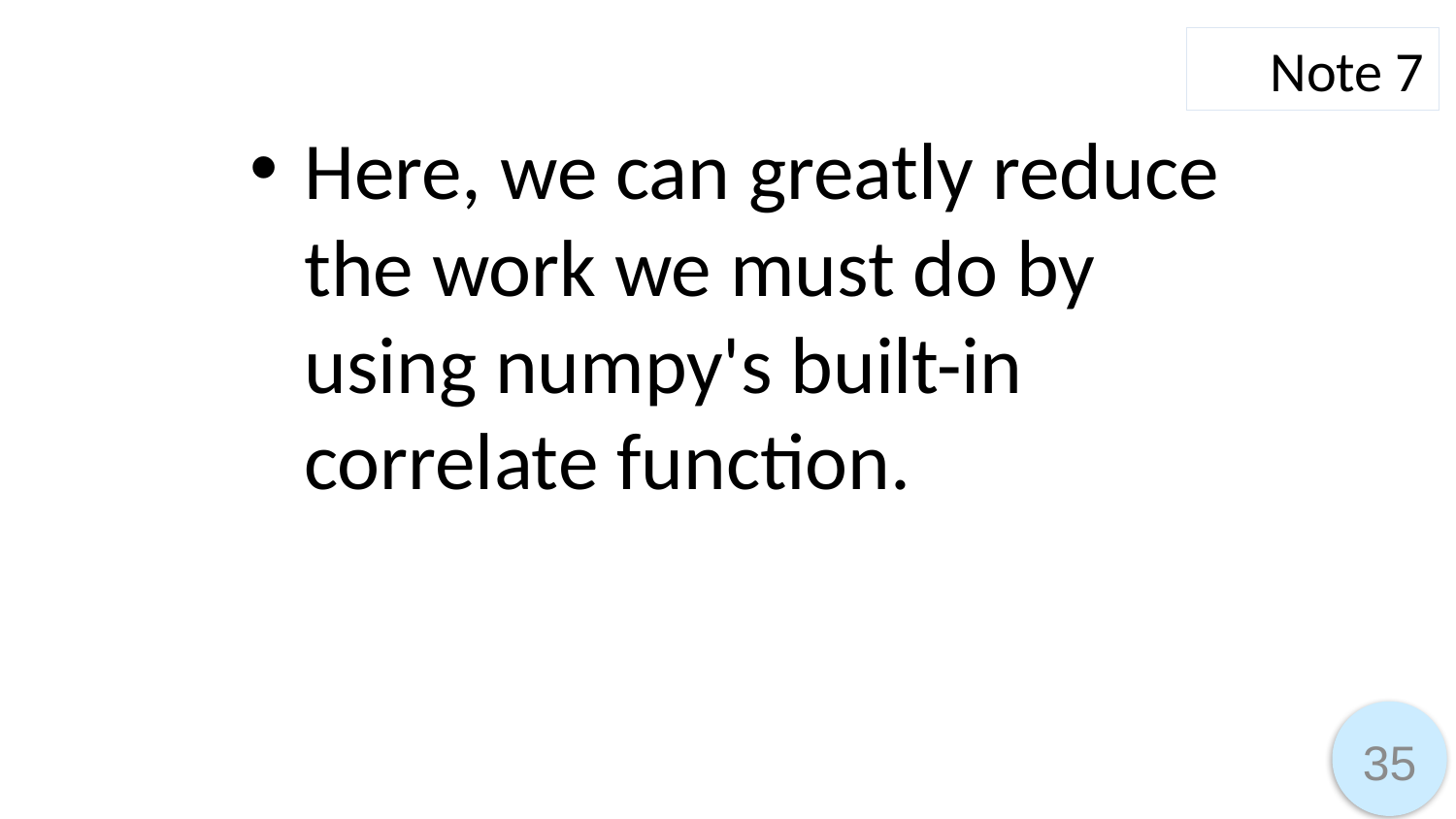

Note 7
Here, we can greatly reduce the work we must do by using numpy's built-in correlate function.
35